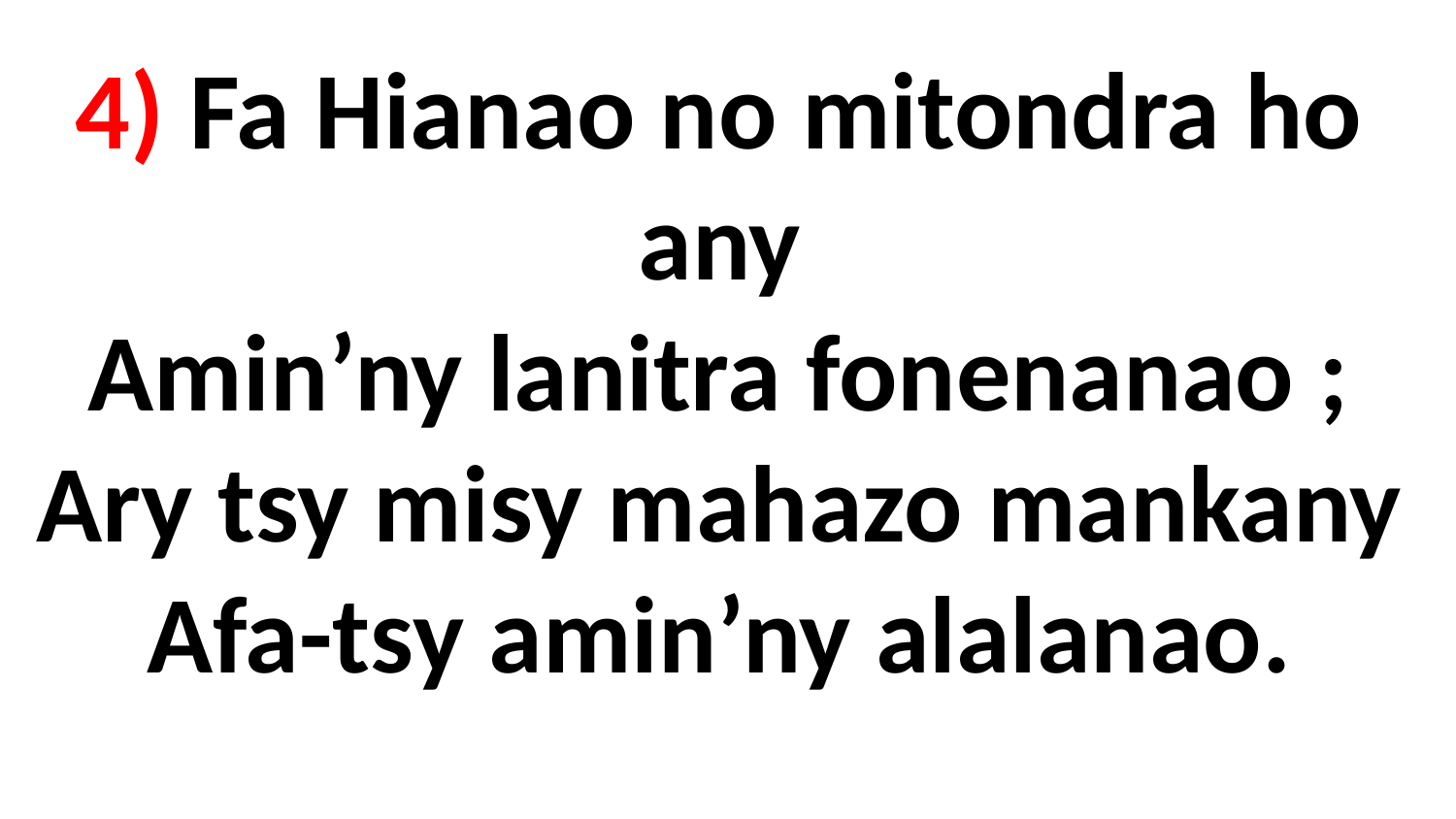

# 4) Fa Hianao no mitondra ho any Amin’ny lanitra fonenanao ; Ary tsy misy mahazo mankany Afa-tsy amin’ny alalanao.